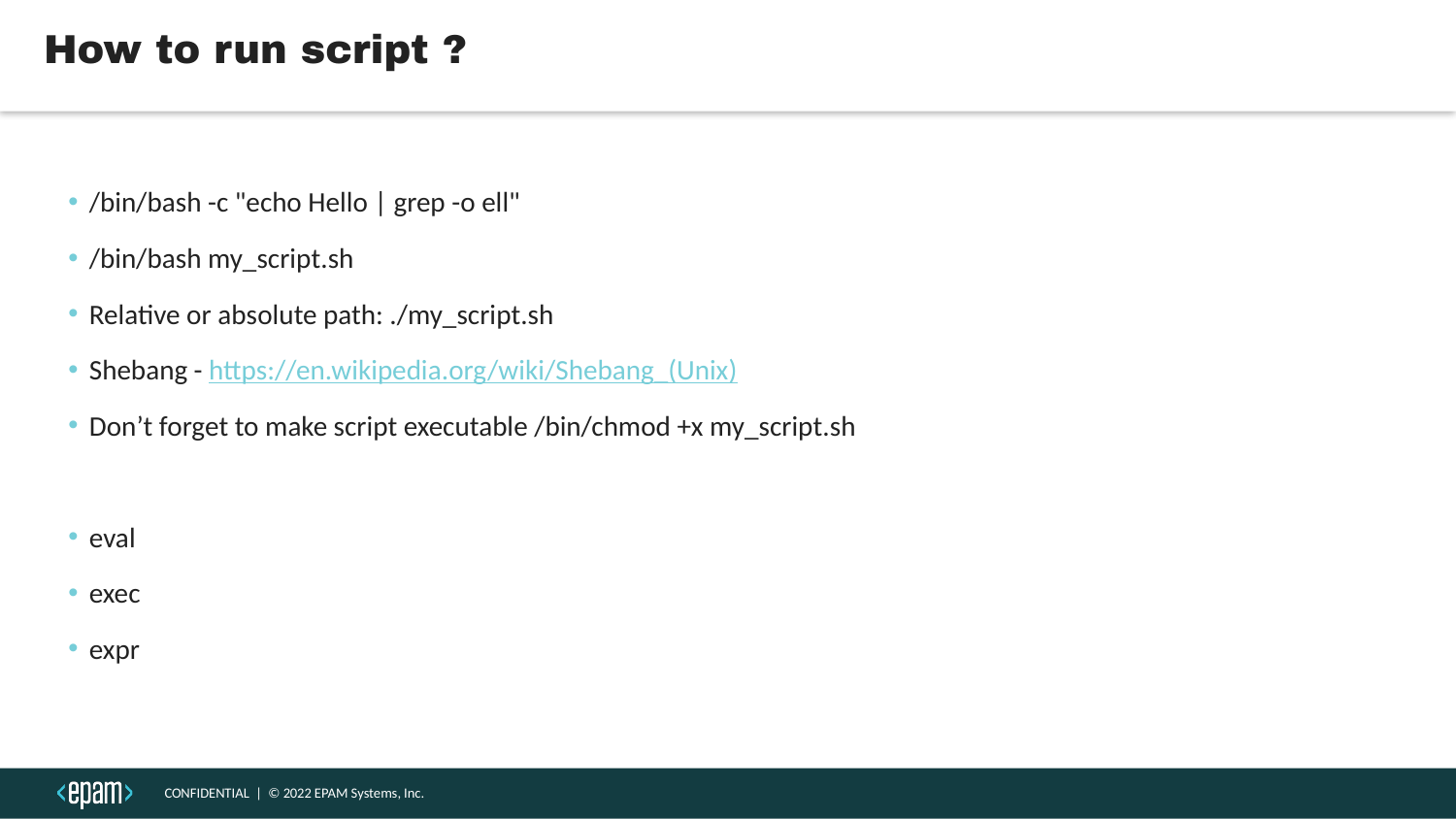

How to run script ?
/bin/bash -c "echo Hello | grep -o ell"
/bin/bash my_script.sh
Relative or absolute path: ./my_script.sh
Shebang - https://en.wikipedia.org/wiki/Shebang_(Unix)
Don’t forget to make script executable /bin/chmod +x my_script.sh

eval
exec
expr